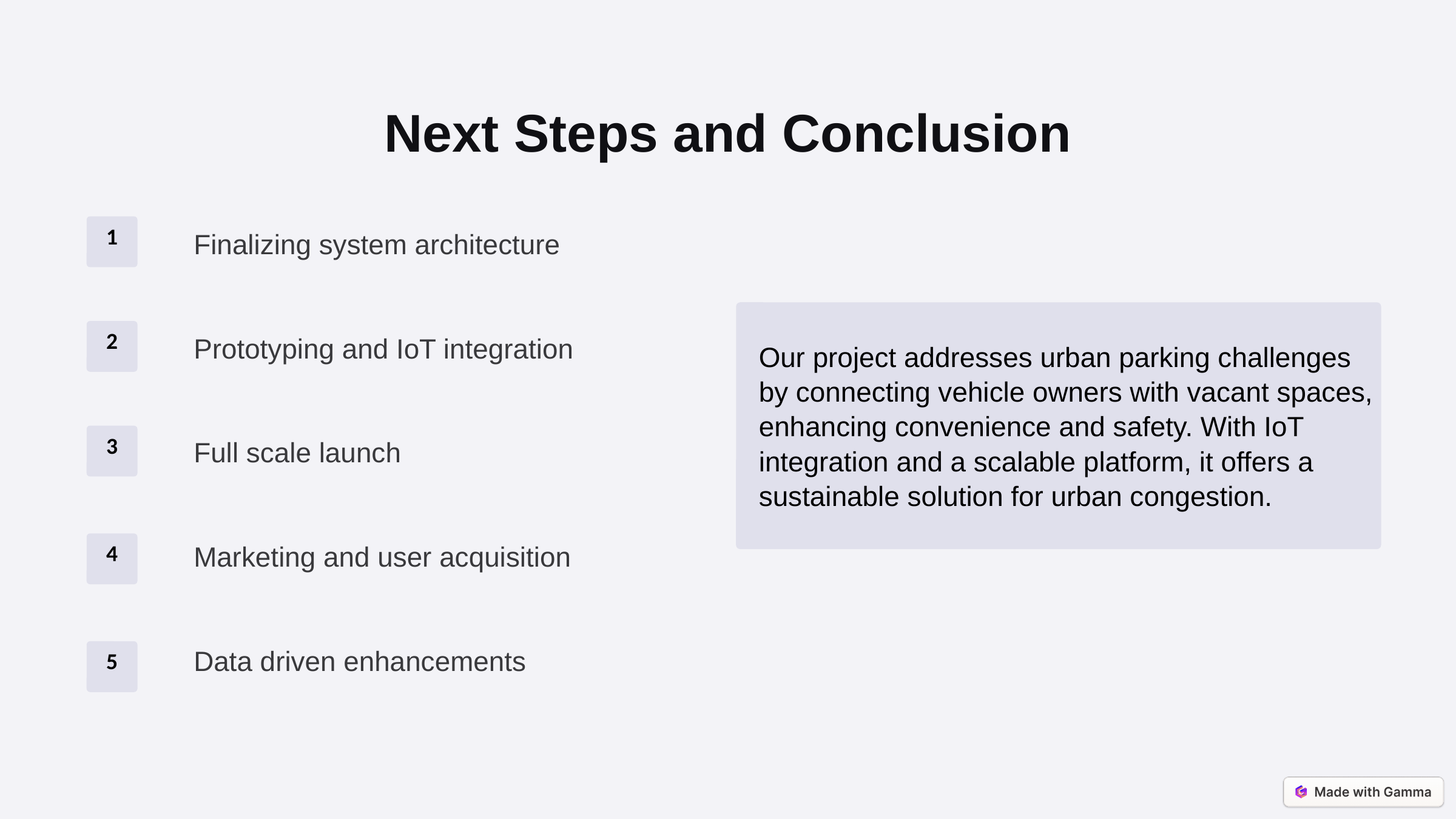

Next Steps and Conclusion
1
Finalizing system architecture

Prototyping and IoT integration

Full scale launch

Marketing and user acquisition

Data driven enhancements

2
Our project addresses urban parking challenges
by connecting vehicle owners with vacant spaces,
enhancing convenience and safety. With IoT
integration and a scalable platform, it offers a
sustainable solution for urban congestion.
3
4
5